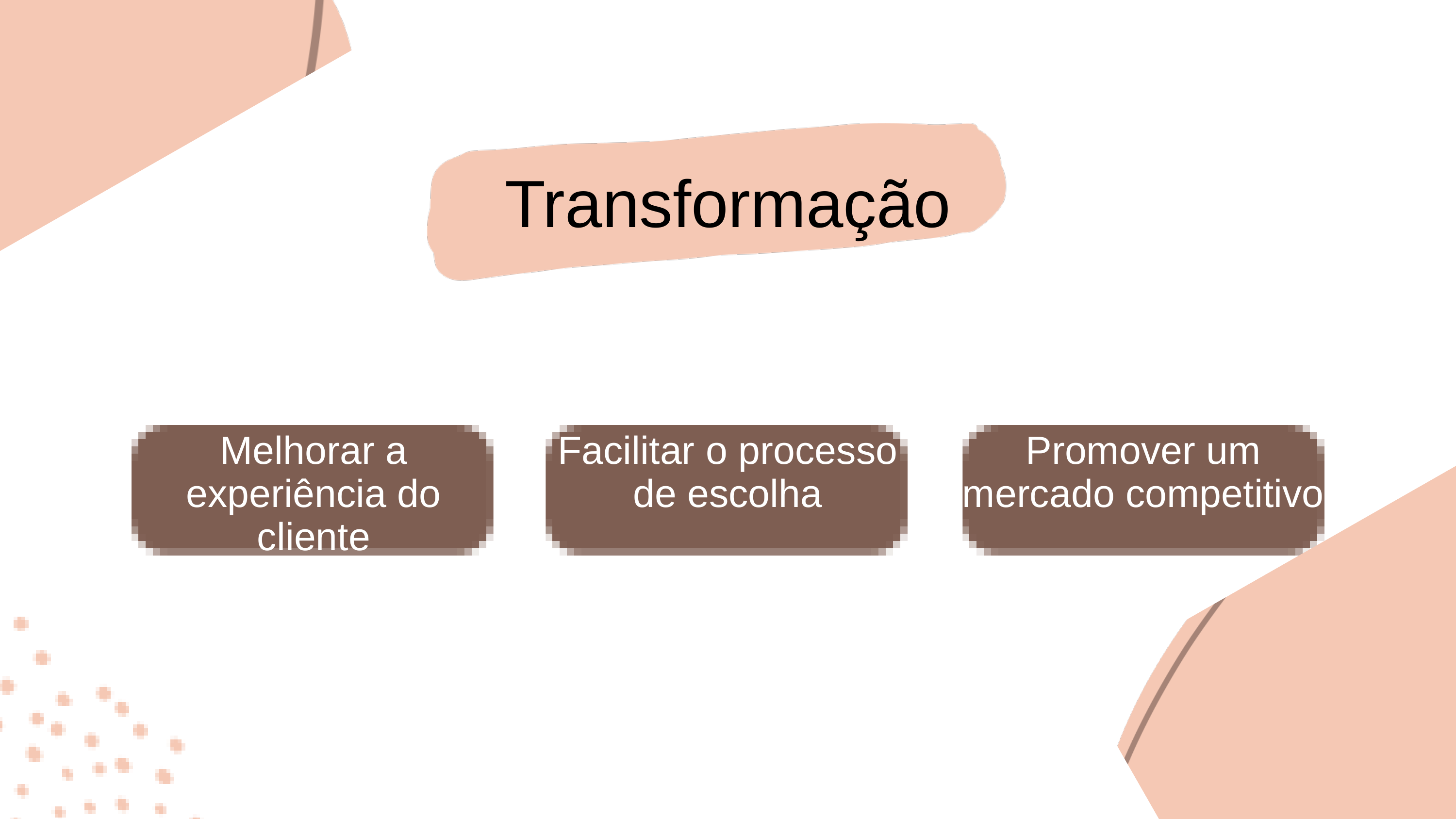

Transformação

Melhorar a experiência do cliente
Facilitar o processo de escolha
Promover um mercado competitivo